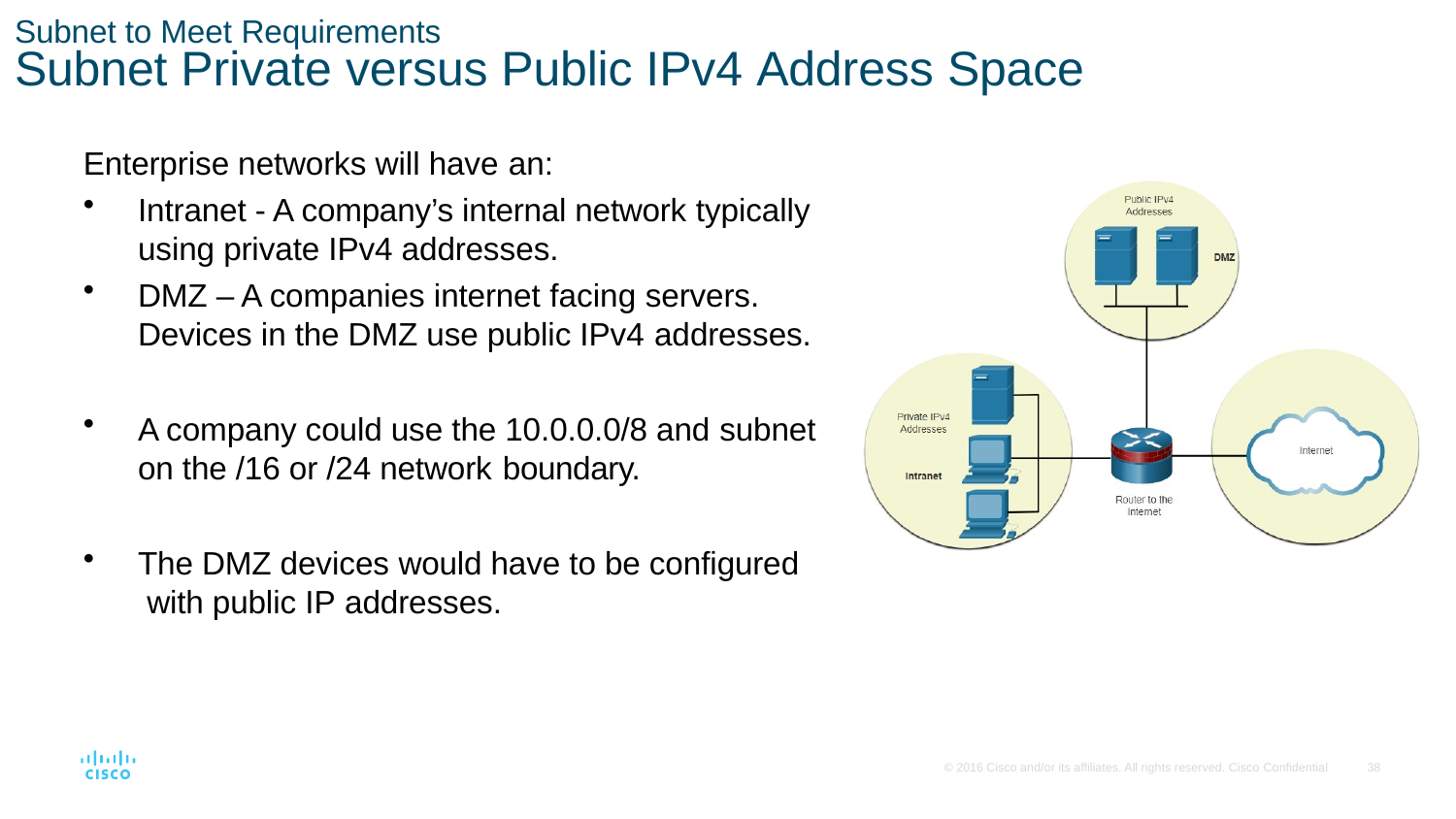

Subnet to Meet Requirements
# Subnet Private versus Public IPv4 Address Space
Enterprise networks will have an:
Intranet - A company’s internal network typically  using private IPv4 addresses.
DMZ – A companies internet facing servers.
Devices in the DMZ use public IPv4 addresses.

A company could use the 10.0.0.0/8 and subnet
on the /16 or /24 network boundary.

The DMZ devices would have to be configured  with public IP addresses.

© 2016 Cisco and/or its affiliates. All rights reserved. Cisco Confidential
38